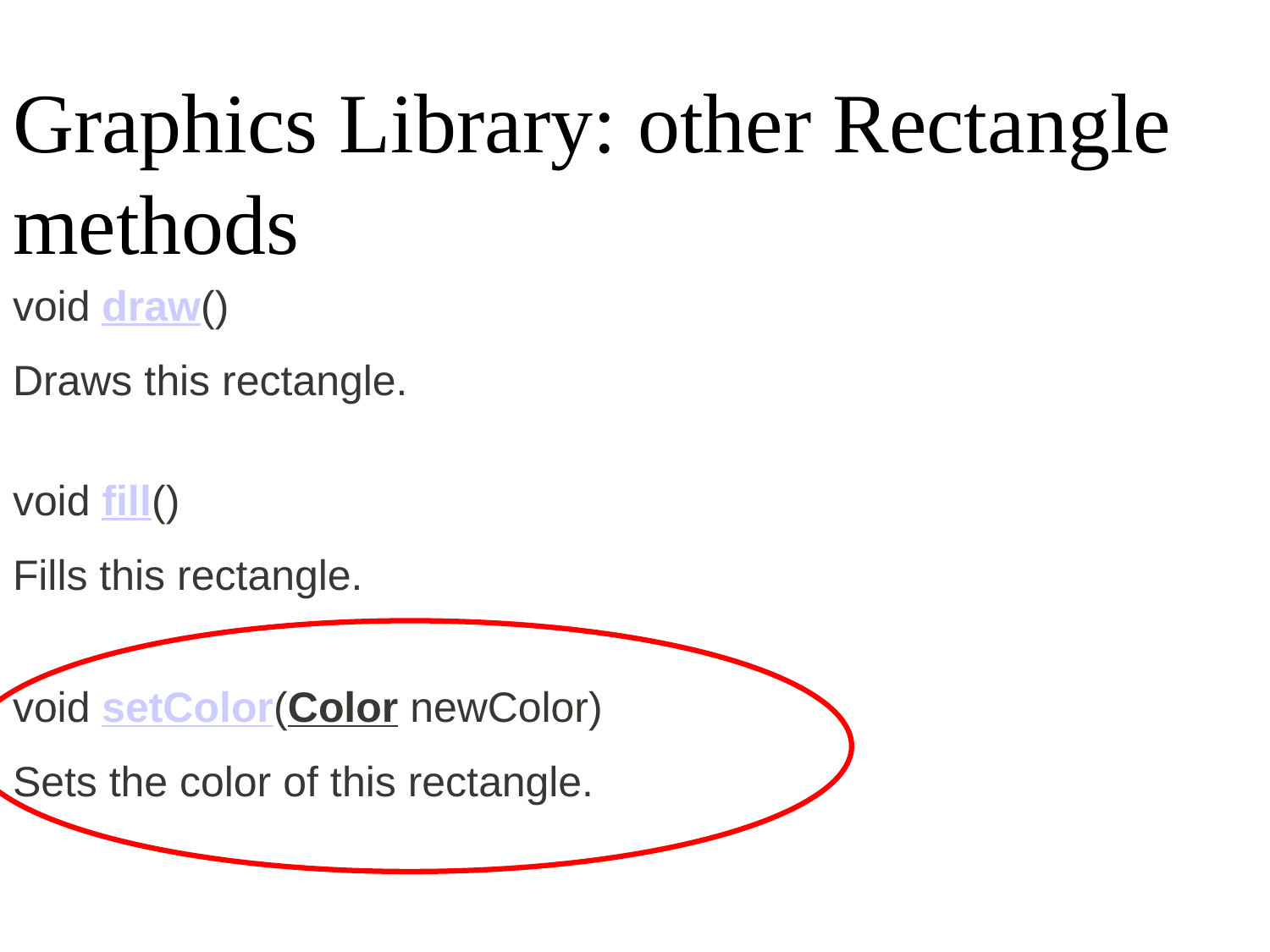

Graphics Library: other Rectangle methods
void draw()
Draws this rectangle.

void fill()
Fills this rectangle.

void setColor(Color newColor)
Sets the color of this rectangle.